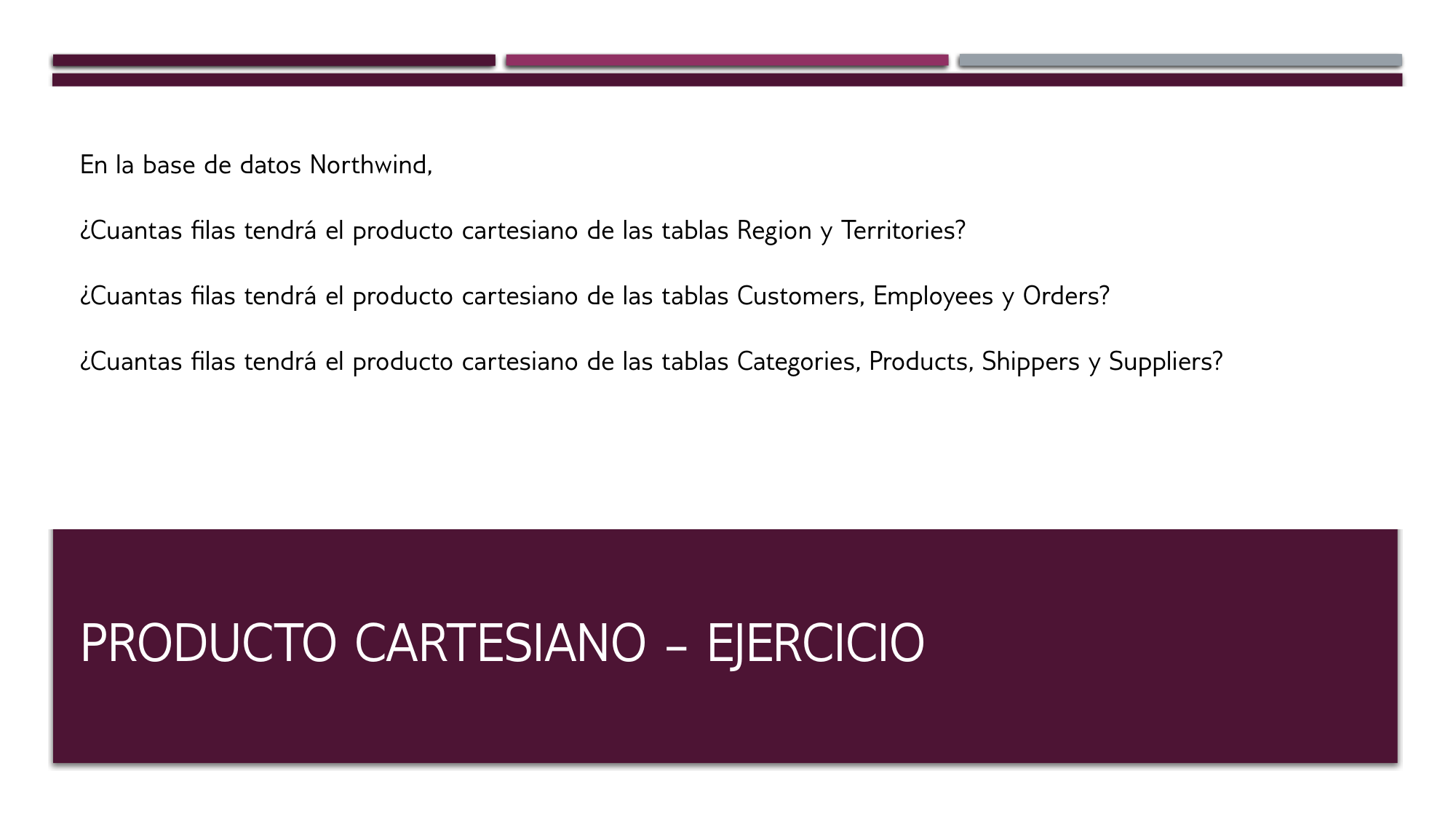

En la base de datos Northwind,

¿Cuantas filas tendrá el producto cartesiano de las tablas Region y Territories?

¿Cuantas filas tendrá el producto cartesiano de las tablas Customers, Employees y Orders?

¿Cuantas filas tendrá el producto cartesiano de las tablas Categories, Products, Shippers y Suppliers?

# Producto cartesiano – ejercicio